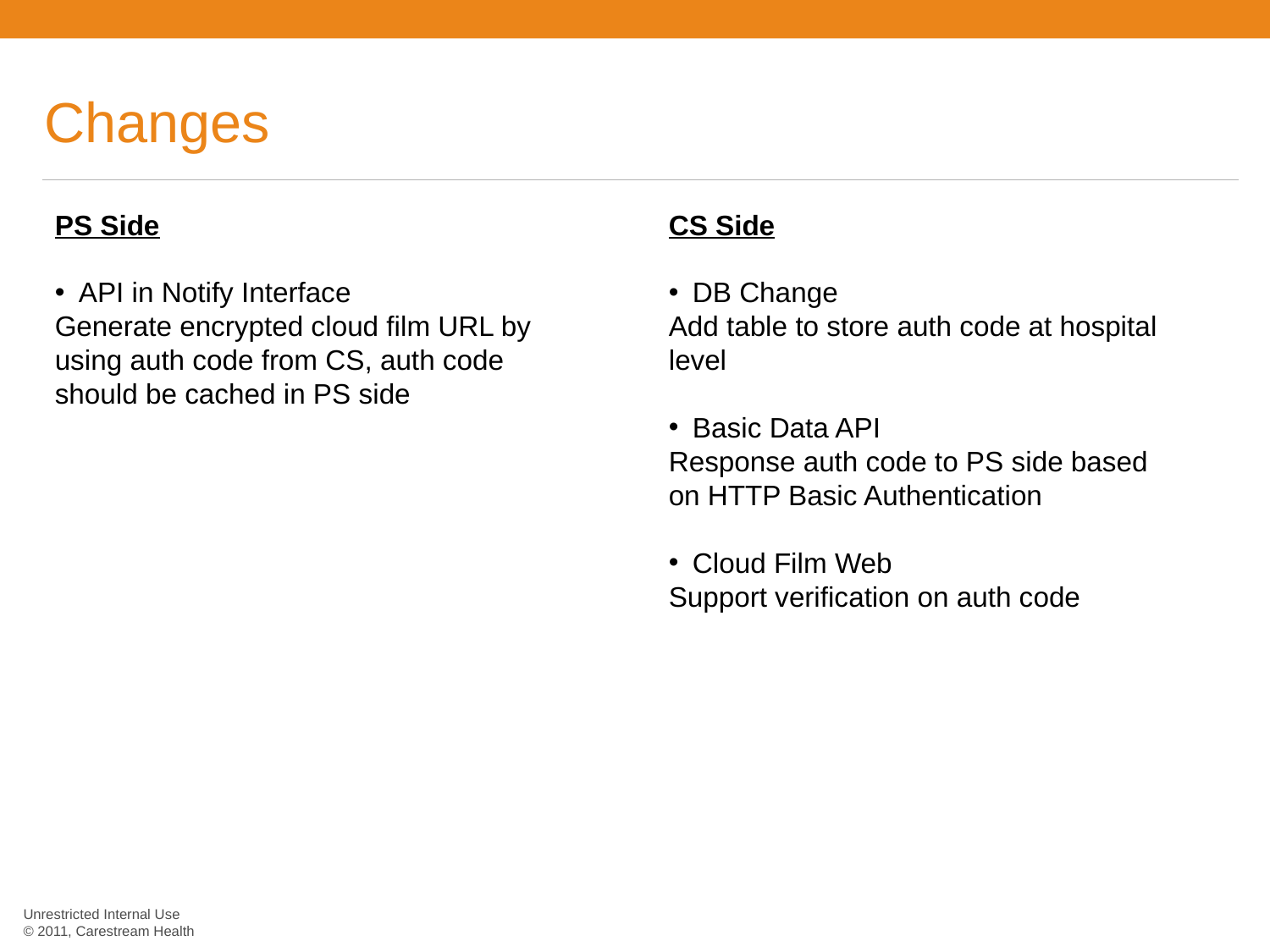

# Changes
PS Side

API in Notify Interface
Generate encrypted cloud film URL by using auth code from CS, auth code should be cached in PS side
CS Side

DB Change
Add table to store auth code at hospital level

Basic Data API
Response auth code to PS side based on HTTP Basic Authentication

Cloud Film Web
Support verification on auth code
Unrestricted Internal Use
© 2011, Carestream Health